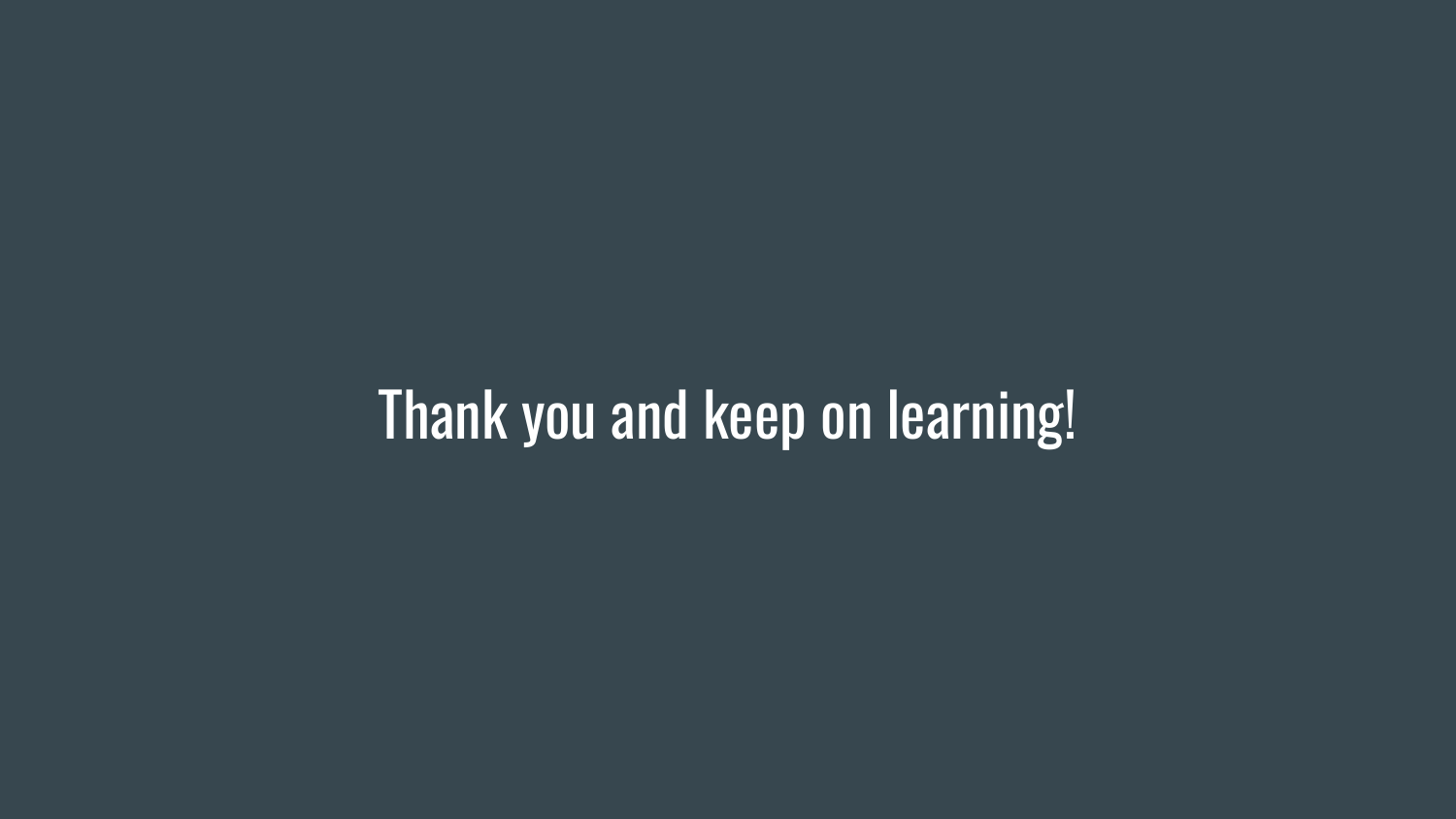

# Thank you and keep on learning!